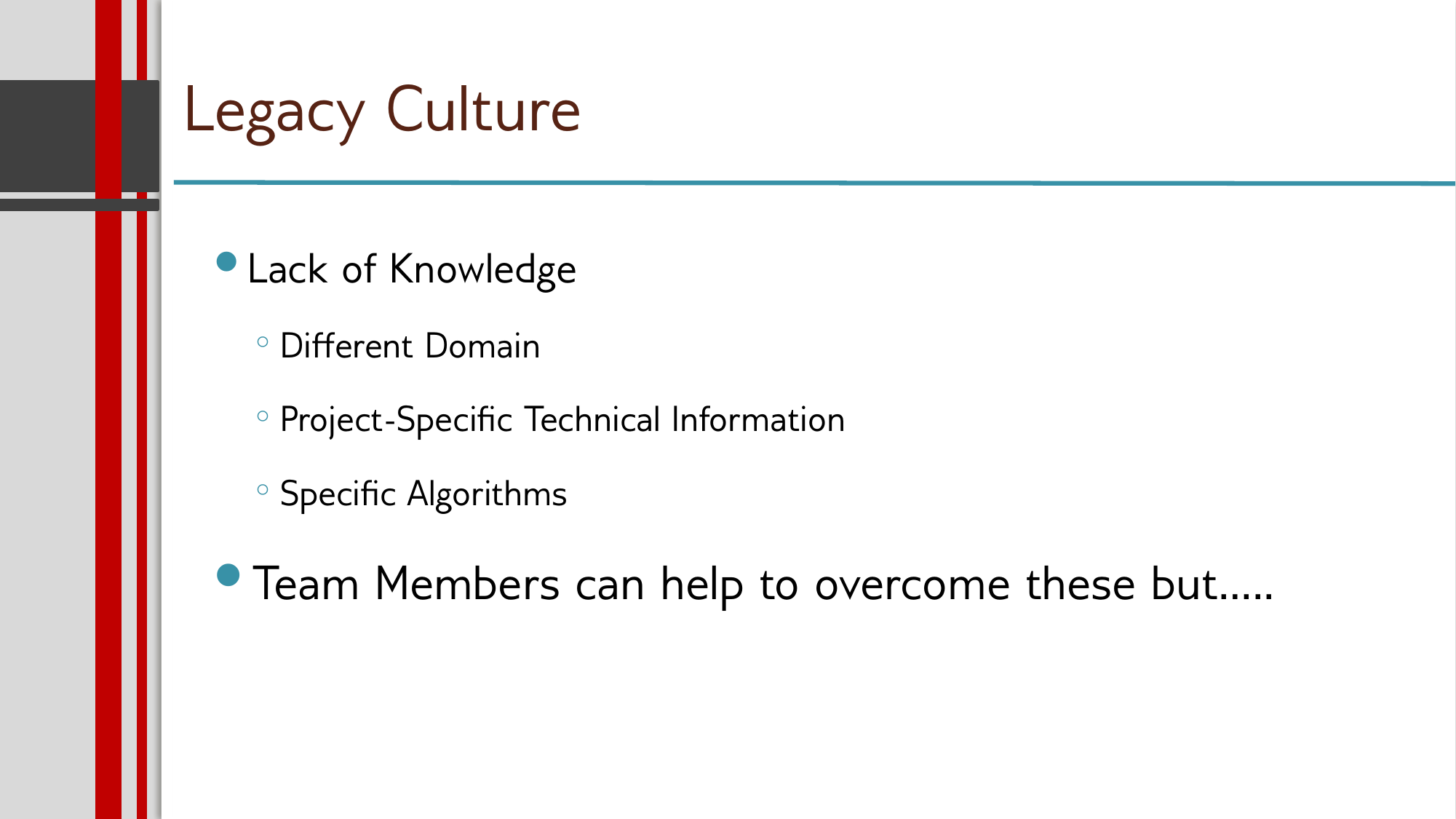

Legacy Culture
Lack of Knowledge
Different Domain
Project-Specific Technical Information
Specific Algorithms
Team Members can help to overcome these but…..